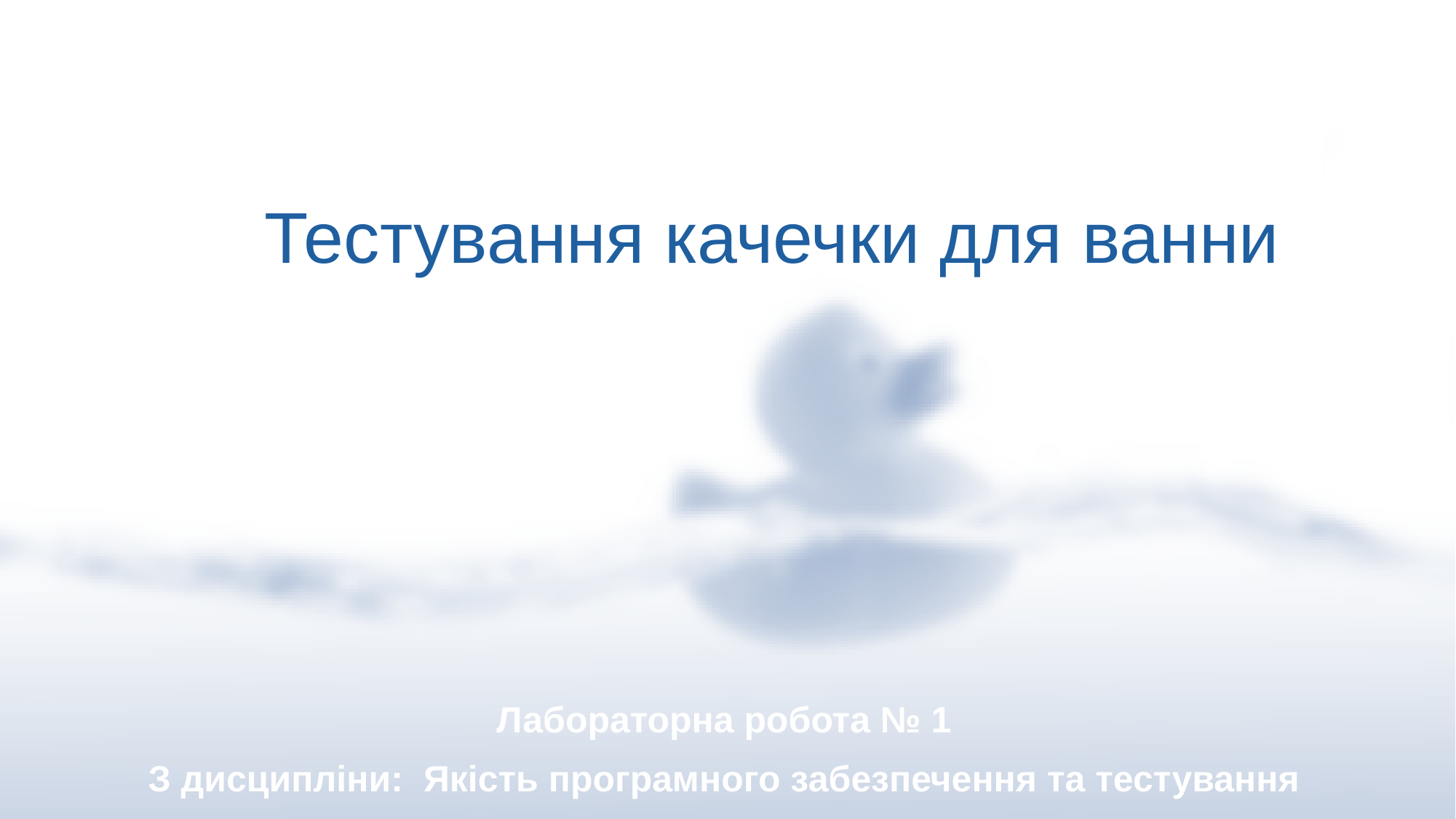

# Тестування качечки для ванни
Лабораторна робота № 1
З дисципліни:  Якість програмного забезпечення та тестування